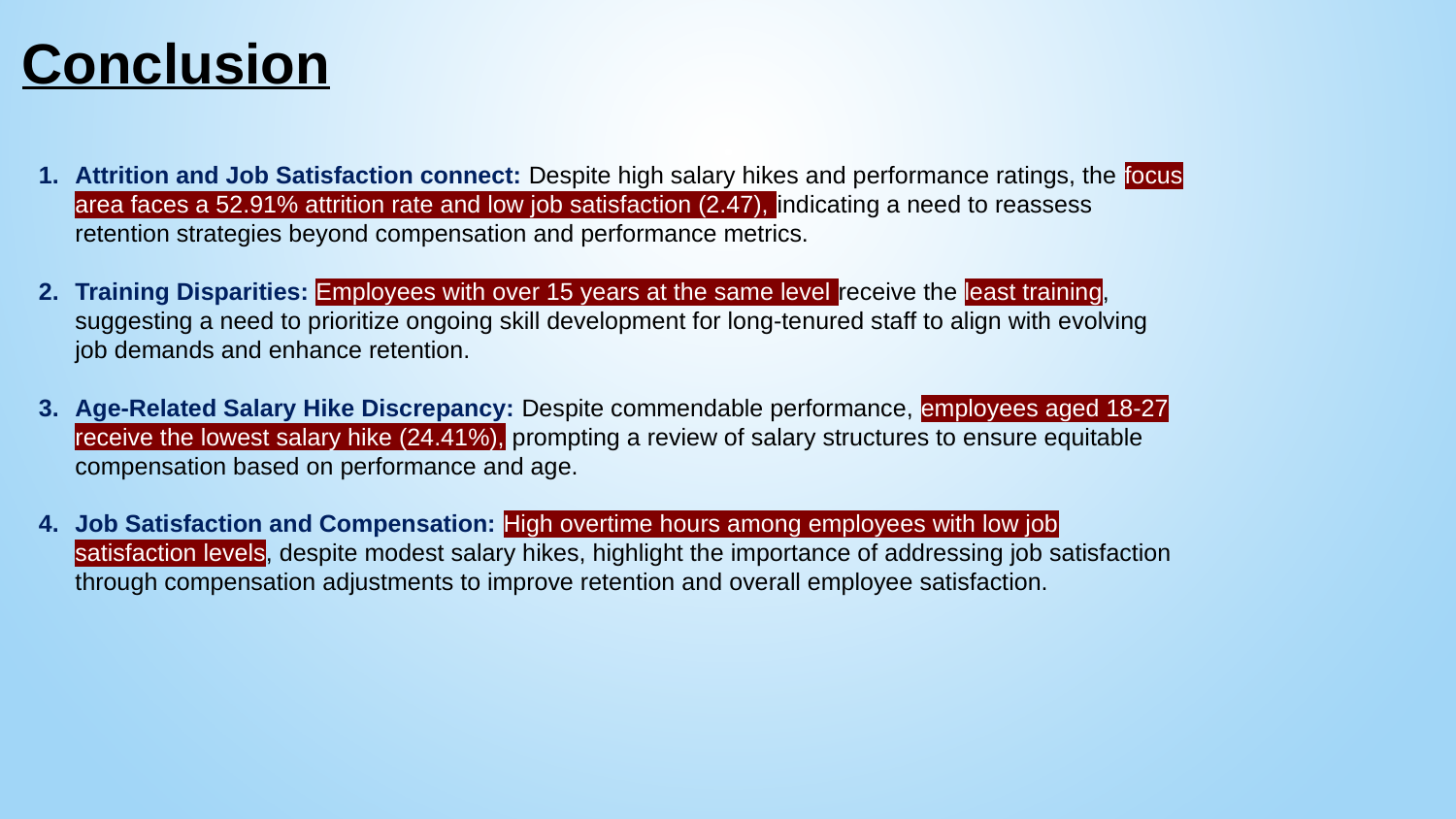

Conclusion
Attrition and Job Satisfaction connect: Despite high salary hikes and performance ratings, the focus area faces a 52.91% attrition rate and low job satisfaction (2.47), indicating a need to reassess retention strategies beyond compensation and performance metrics.

Training Disparities: Employees with over 15 years at the same level receive the least training, suggesting a need to prioritize ongoing skill development for long-tenured staff to align with evolving job demands and enhance retention.

Age-Related Salary Hike Discrepancy: Despite commendable performance, employees aged 18-27 receive the lowest salary hike (24.41%), prompting a review of salary structures to ensure equitable compensation based on performance and age.

Job Satisfaction and Compensation: High overtime hours among employees with low job satisfaction levels, despite modest salary hikes, highlight the importance of addressing job satisfaction through compensation adjustments to improve retention and overall employee satisfaction.